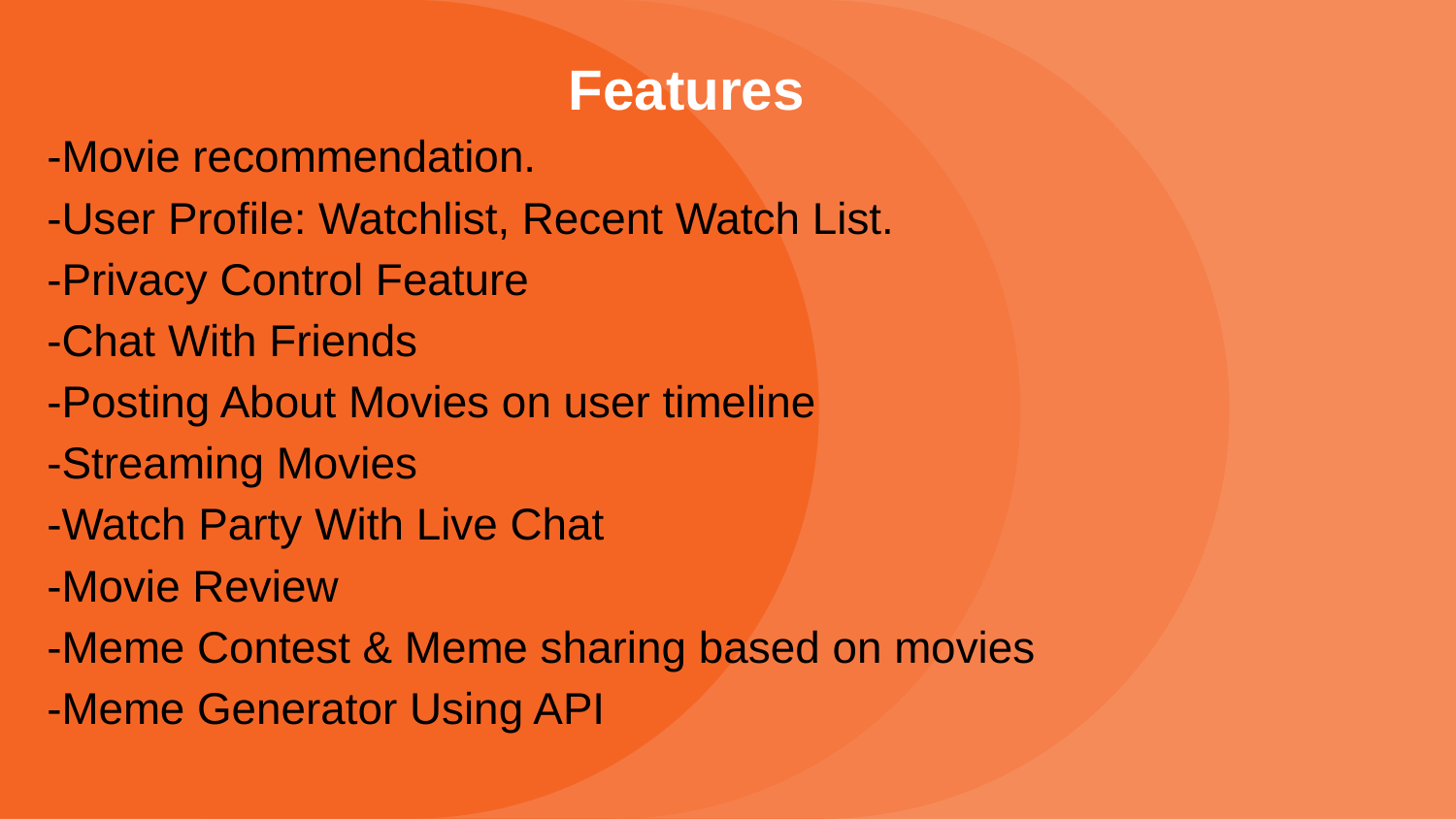

# Features
-Movie recommendation.
-User Profile: Watchlist, Recent Watch List.
-Privacy Control Feature
-Chat With Friends
-Posting About Movies on user timeline
-Streaming Movies
-Watch Party With Live Chat
-Movie Review
-Meme Contest & Meme sharing based on movies
-Meme Generator Using API